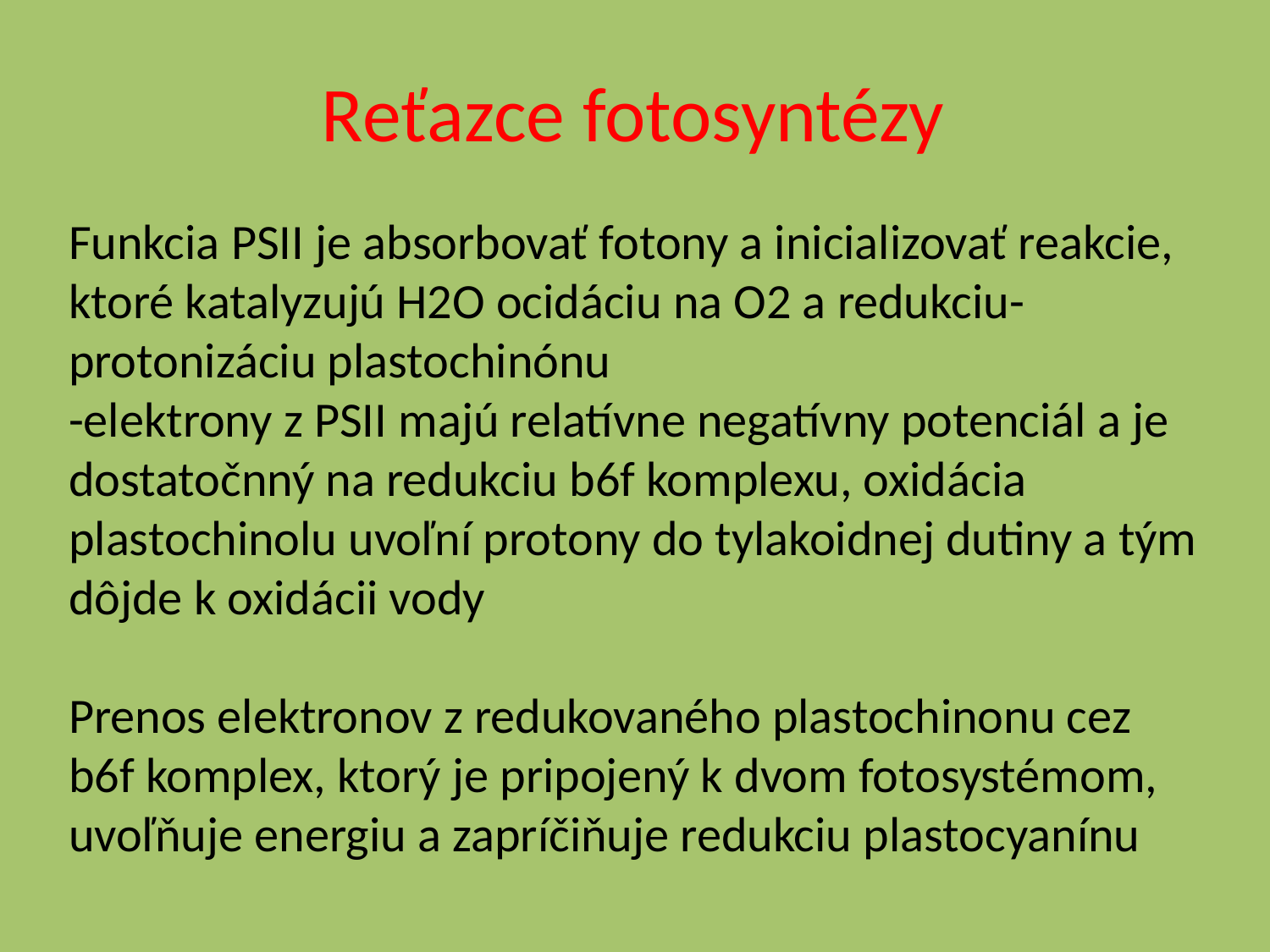

# Reťazce fotosyntézy
Funkcia PSII je absorbovať fotony a inicializovať reakcie, ktoré katalyzujú H2O ocidáciu na O2 a redukciu-protonizáciu plastochinónu
-elektrony z PSII majú relatívne negatívny potenciál a je dostatočnný na redukciu b6f komplexu, oxidácia plastochinolu uvoľní protony do tylakoidnej dutiny a tým dôjde k oxidácii vody

Prenos elektronov z redukovaného plastochinonu cez b6f komplex, ktorý je pripojený k dvom fotosystémom, uvoľňuje energiu a zapríčiňuje redukciu plastocyanínu